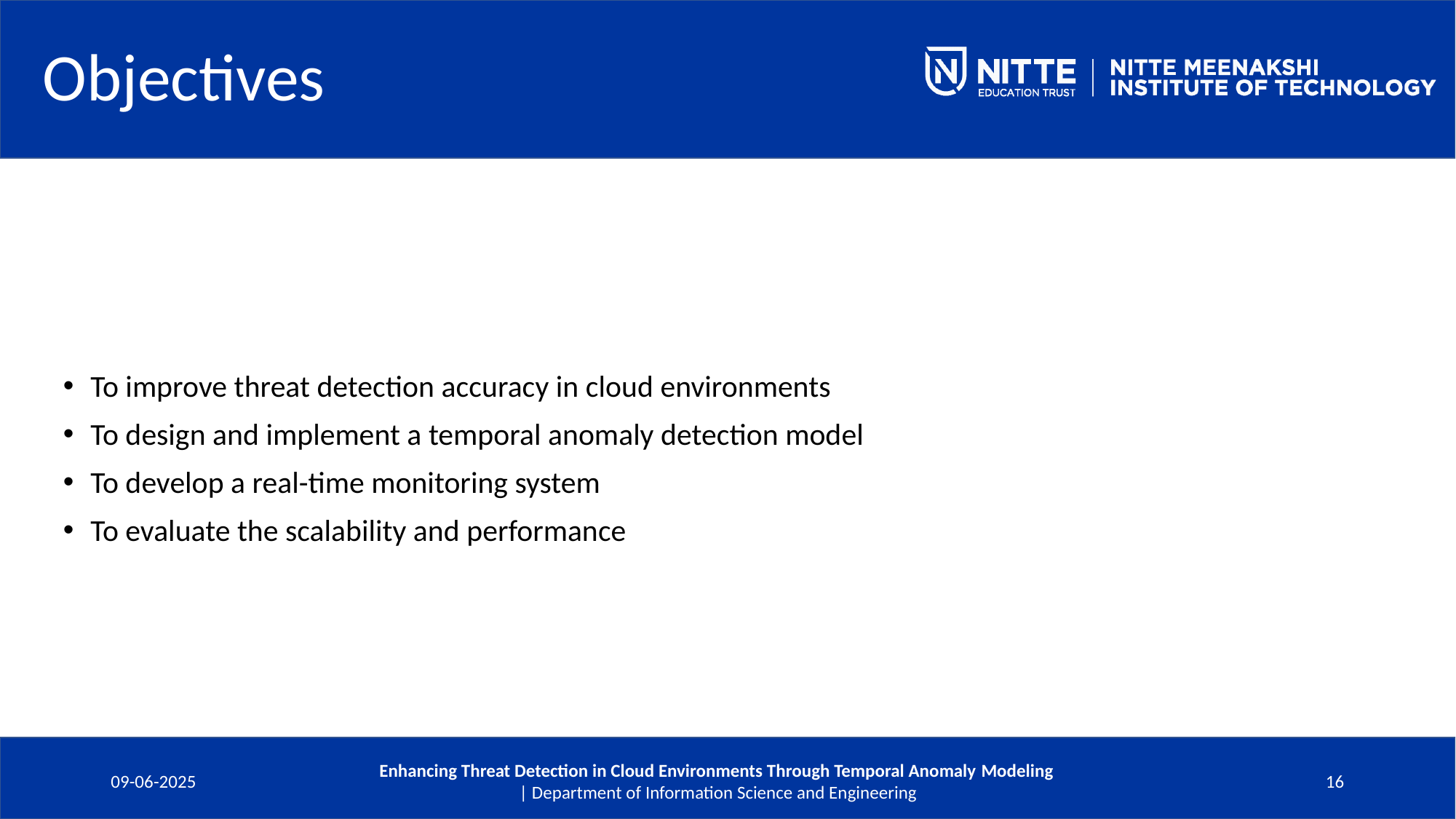

# Objectives
To improve threat detection accuracy in cloud environments
To design and implement a temporal anomaly detection model
To develop a real-time monitoring system
To evaluate the scalability and performance
09-06-2025
Enhancing Threat Detection in Cloud Environments Through Temporal Anomaly Modeling
 | Department of Information Science and Engineering
16